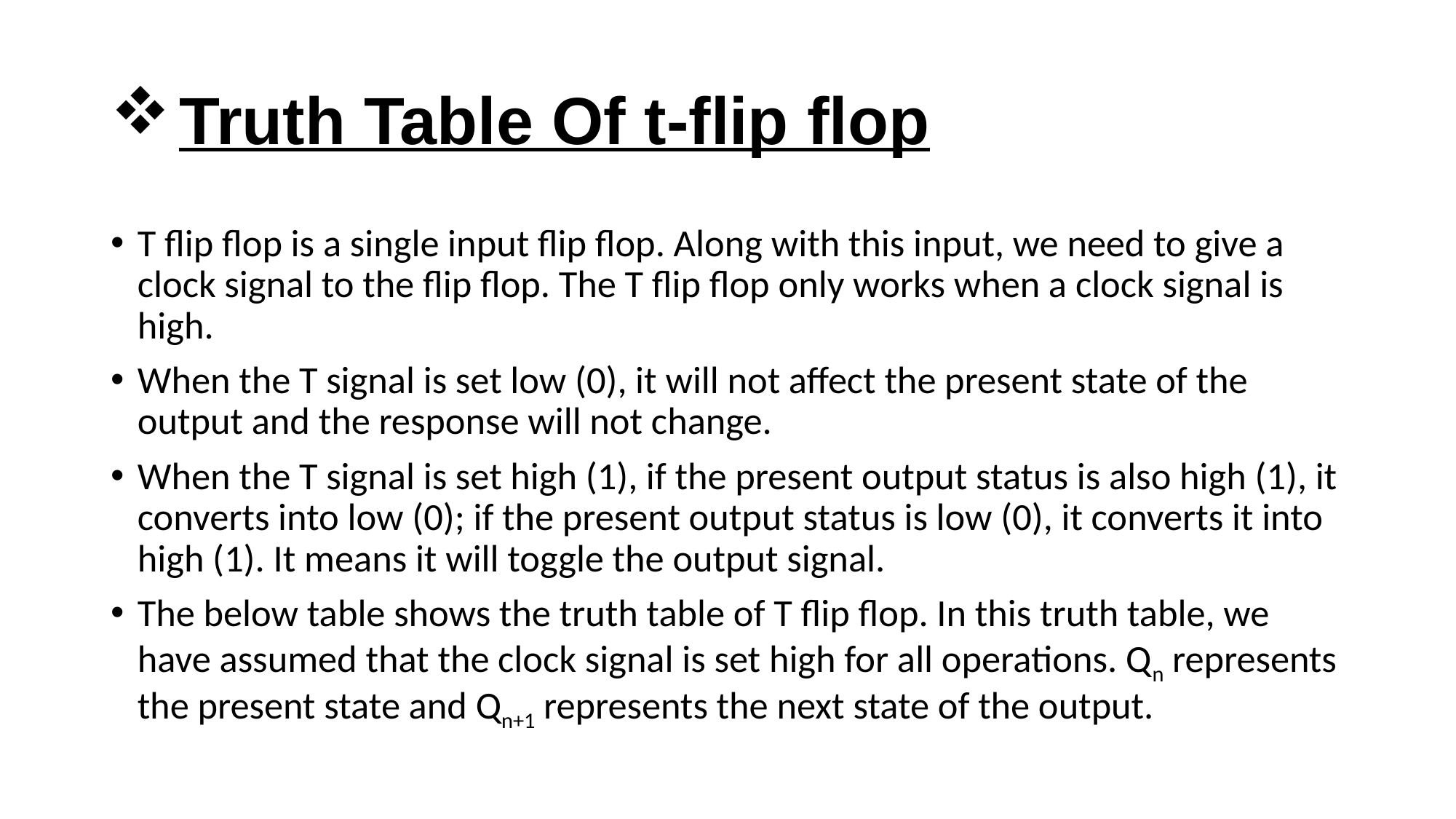

# Truth Table Of t-flip flop
T flip flop is a single input flip flop. Along with this input, we need to give a clock signal to the flip flop. The T flip flop only works when a clock signal is high.
When the T signal is set low (0), it will not affect the present state of the output and the response will not change.
When the T signal is set high (1), if the present output status is also high (1), it converts into low (0); if the present output status is low (0), it converts it into high (1). It means it will toggle the output signal.
The below table shows the truth table of T flip flop. In this truth table, we have assumed that the clock signal is set high for all operations. Qn represents the present state and Qn+1 represents the next state of the output.